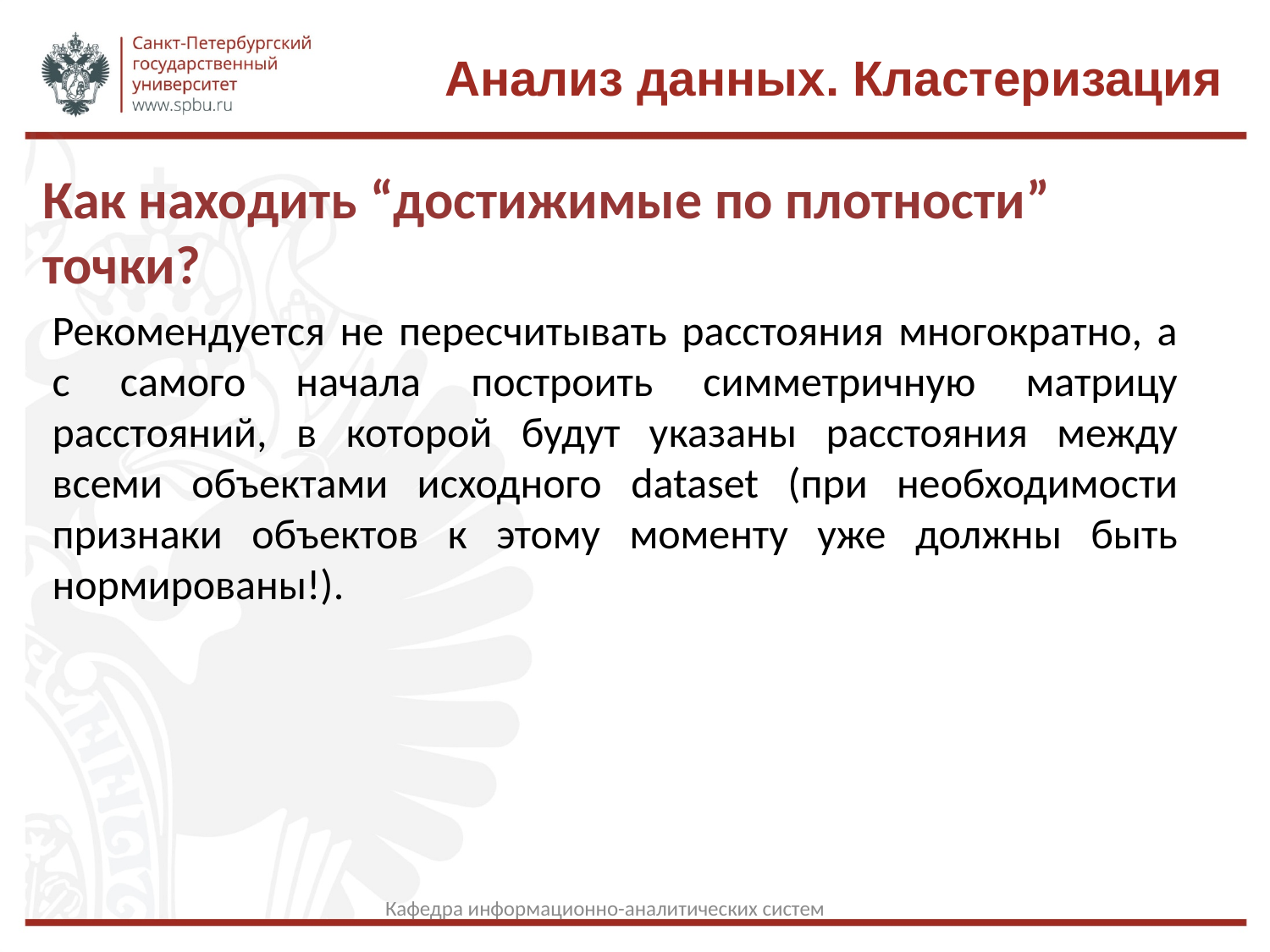

Анализ данных. Кластеризация
Как находить “достижимые по плотности”  точки?

Рекомендуется не пересчитывать расстояния многократно, а с самого начала построить симметричную матрицу расстояний, в которой будут указаны расстояния между всеми объектами исходного dataset (при необходимости признаки объектов к этому моменту уже должны быть нормированы!).

Кафедра информационно-аналитических систем